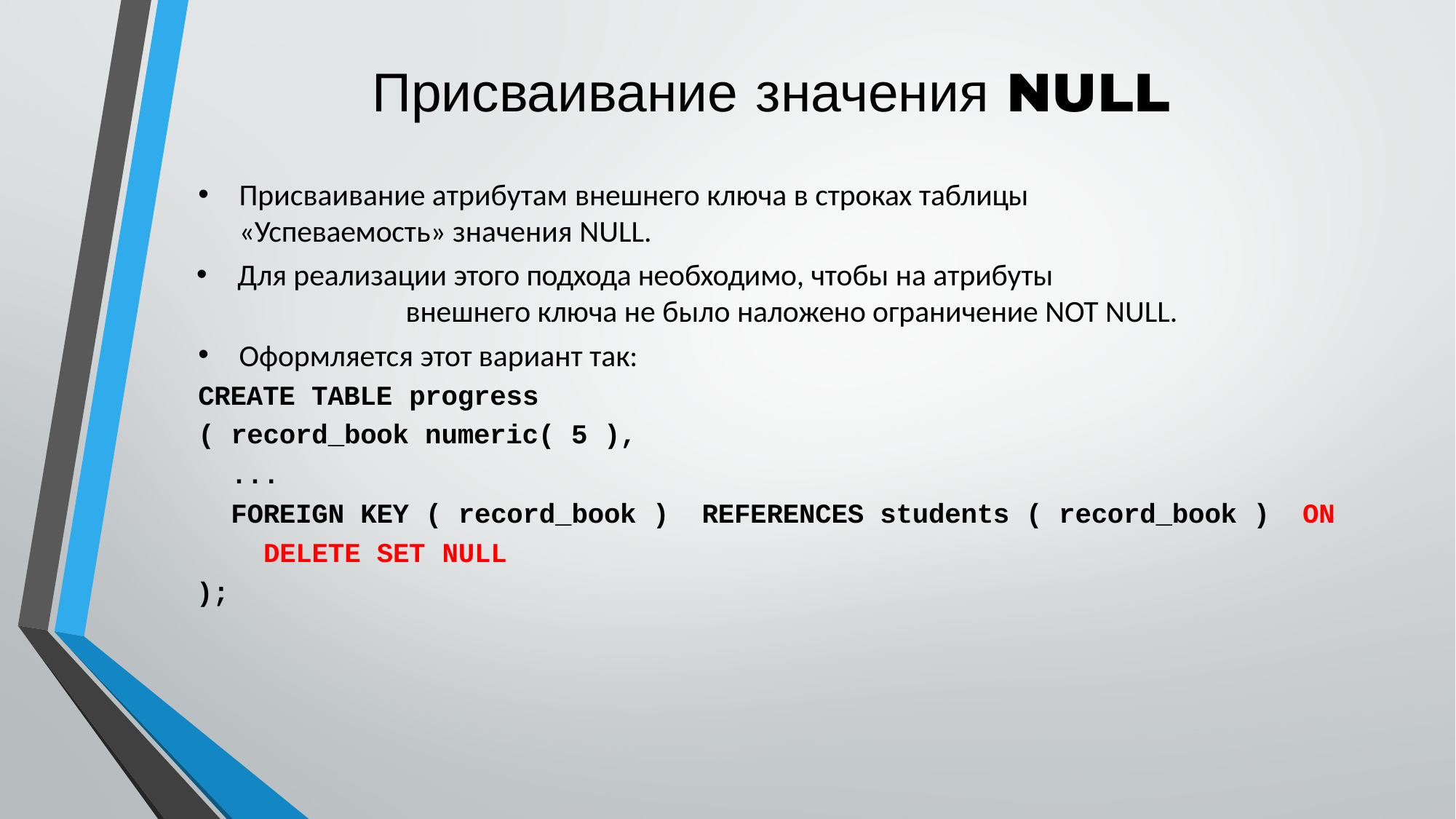

# Присваивание значения NULL
Присваивание атрибутам внешнего ключа в строках таблицы
«Успеваемость» значения NULL.
Для реализации этого подхода необходимо, чтобы на атрибуты
внешнего ключа не было наложено ограничение NOT NULL.
Оформляется этот вариант так:
CREATE TABLE progress
( record_book numeric( 5 ),
...
FOREIGN KEY ( record_book )  REFERENCES students ( record_book )  ON	DELETE SET NULL
);